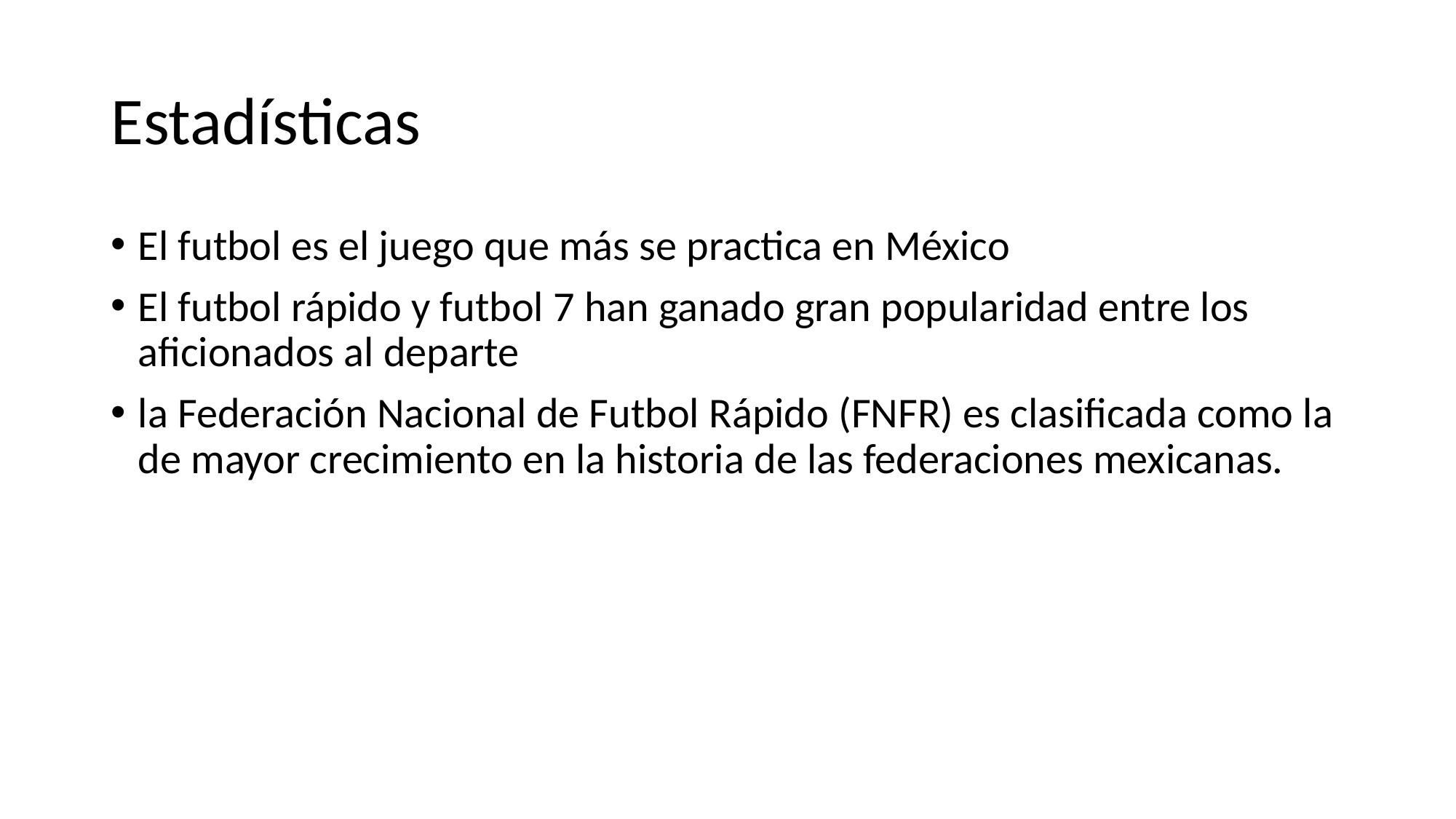

# Estadísticas
El futbol es el juego que más se practica en México
El futbol rápido y futbol 7 han ganado gran popularidad entre los aficionados al departe
la Federación Nacional de Futbol Rápido (FNFR) es clasificada como la de mayor crecimiento en la historia de las federaciones mexicanas.